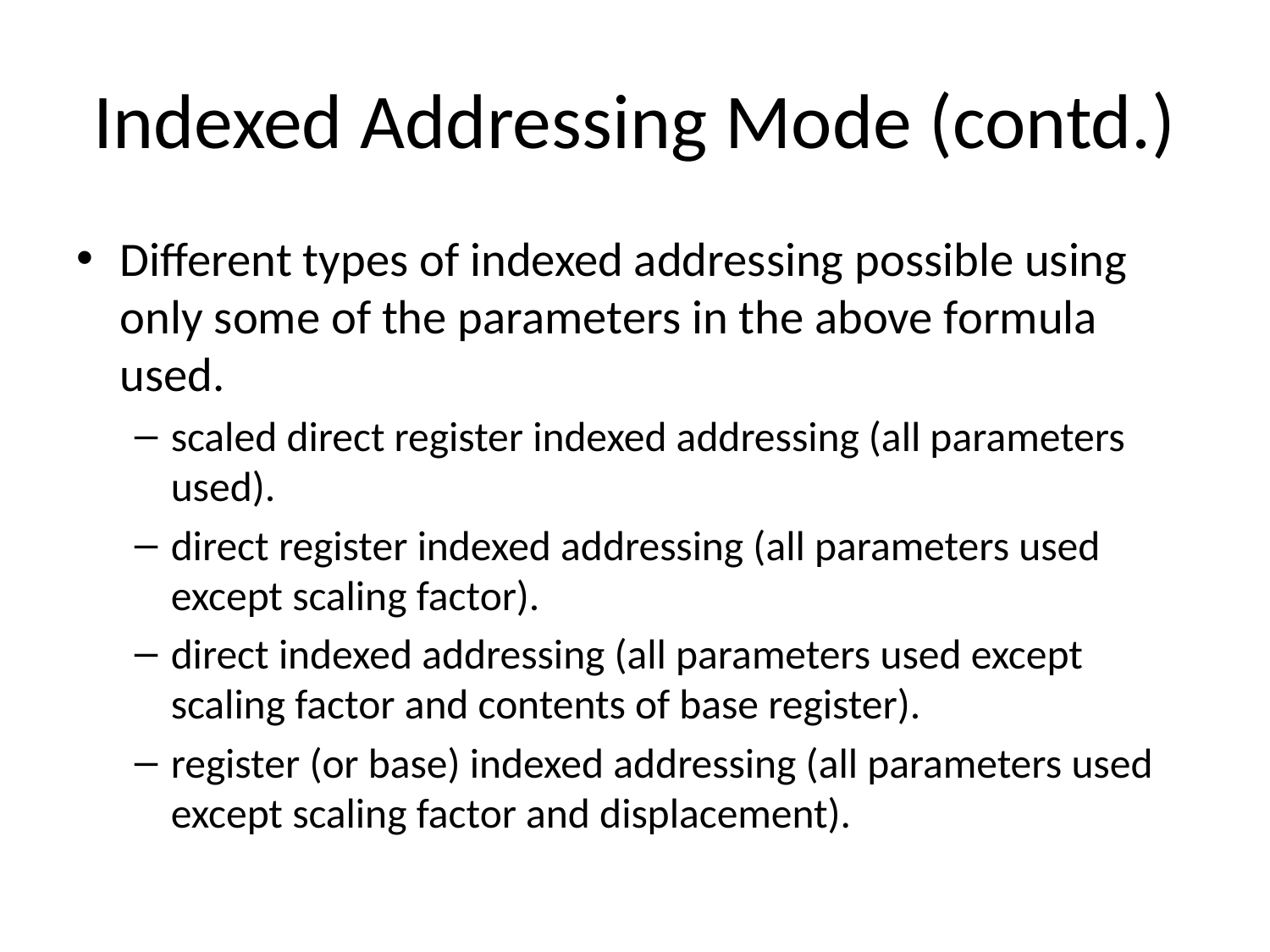

# Indexed Addressing Mode (contd.)
Different types of indexed addressing possible using only some of the parameters in the above formula used.
scaled direct register indexed addressing (all parameters used).
direct register indexed addressing (all parameters used except scaling factor).
direct indexed addressing (all parameters used except scaling factor and contents of base register).
register (or base) indexed addressing (all parameters used except scaling factor and displacement).